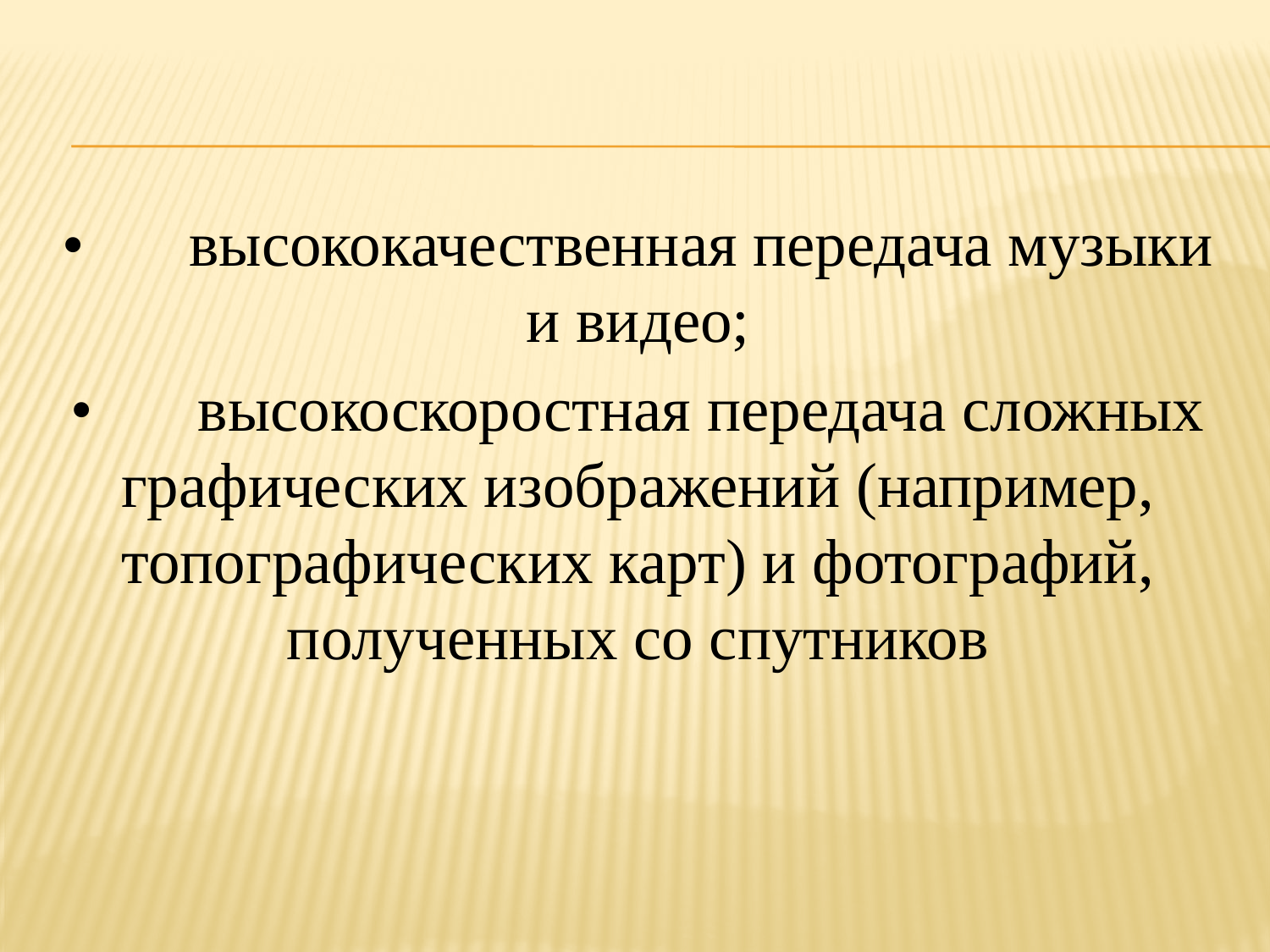

•	высококачественная передача музыки и видео;
•	высокоскоростная передача сложных графических изображений (например, топографических карт) и фотографий, полученных со спутников